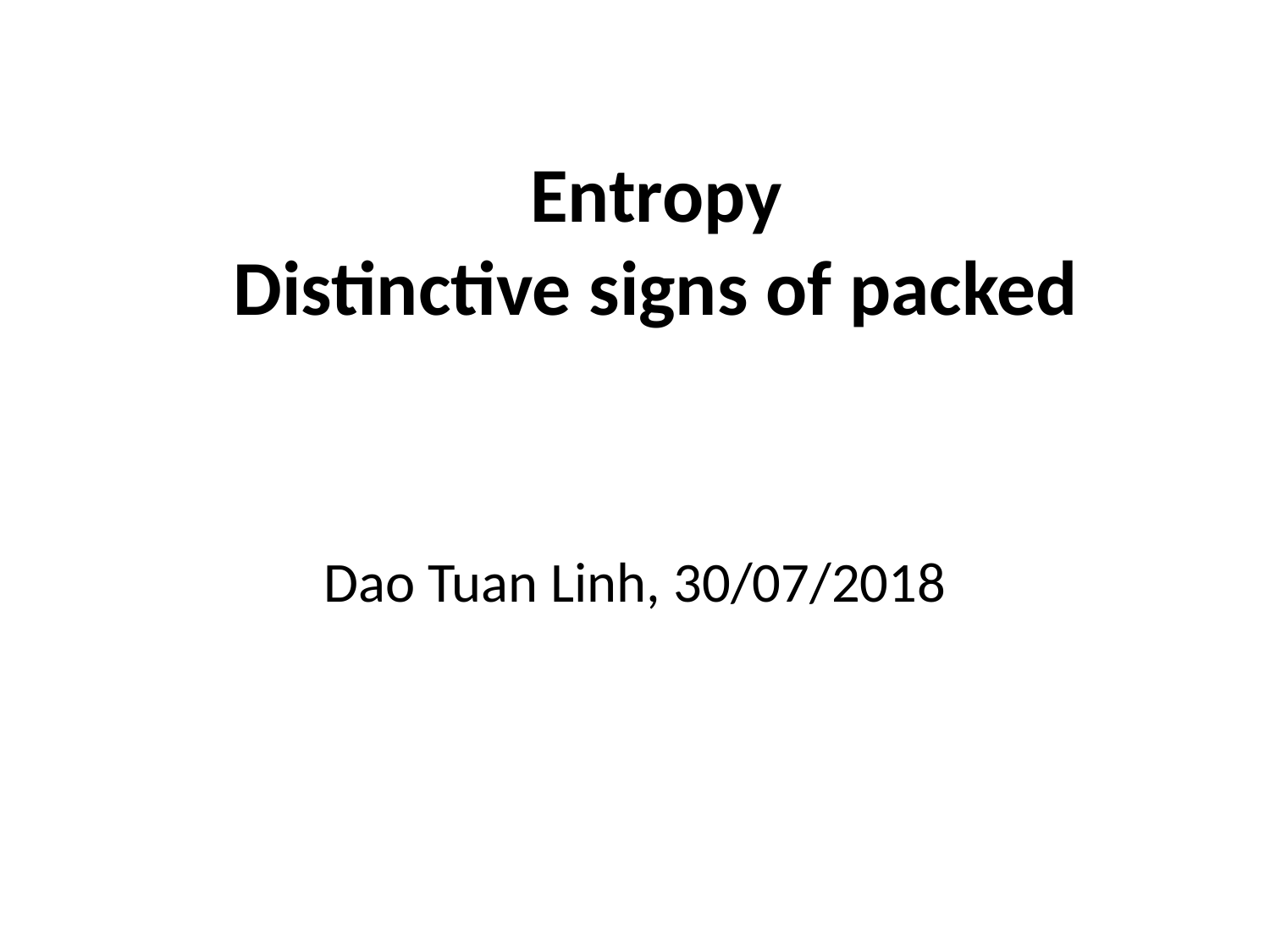

# Entropy Distinctive signs of packed
Dao Tuan Linh, 30/07/2018